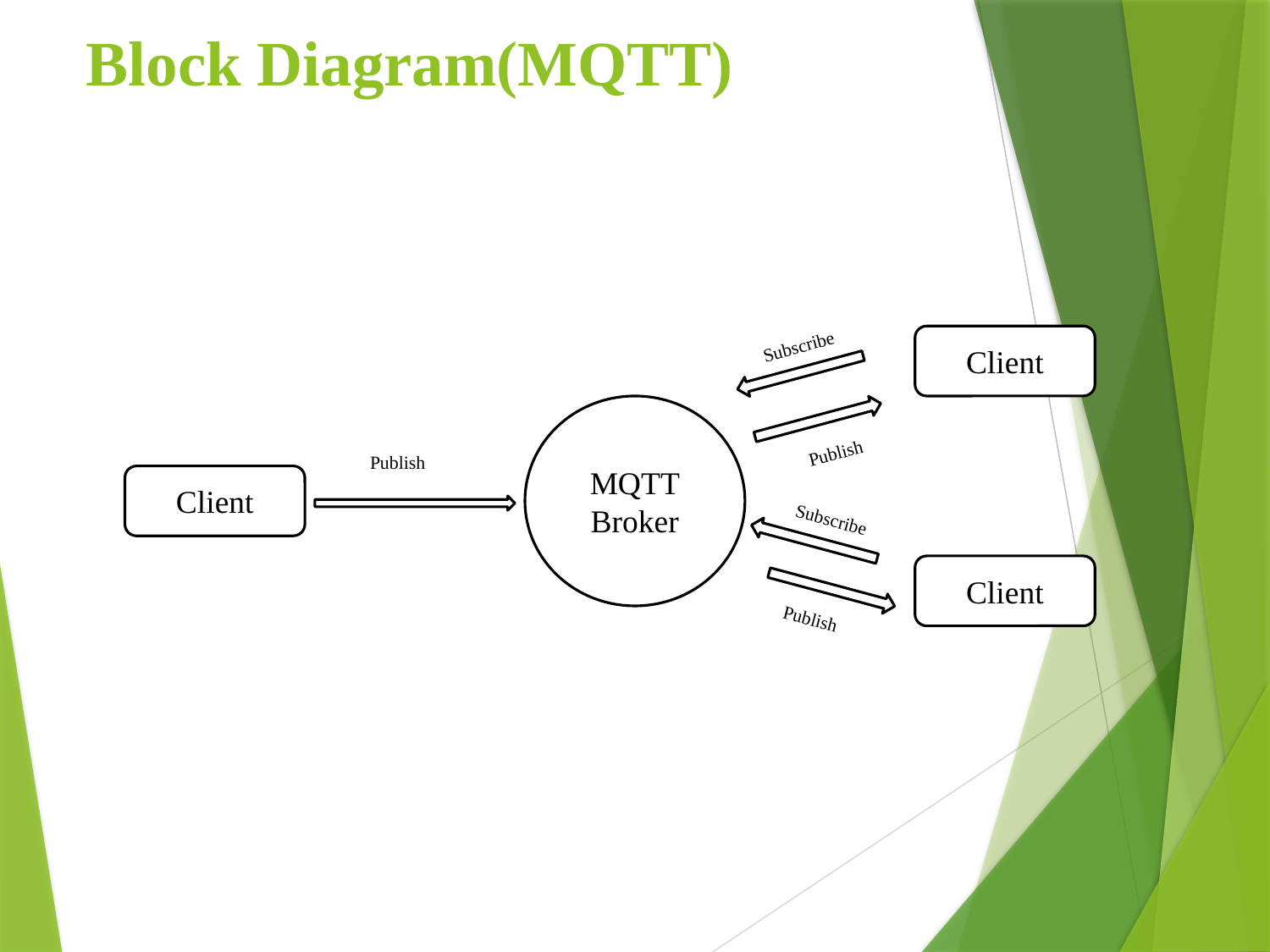

# Block Diagram(MQTT)
Client
Subscribe

MQTT
Broker

Publish
Publish
Client

Subscribe

Client

Publish